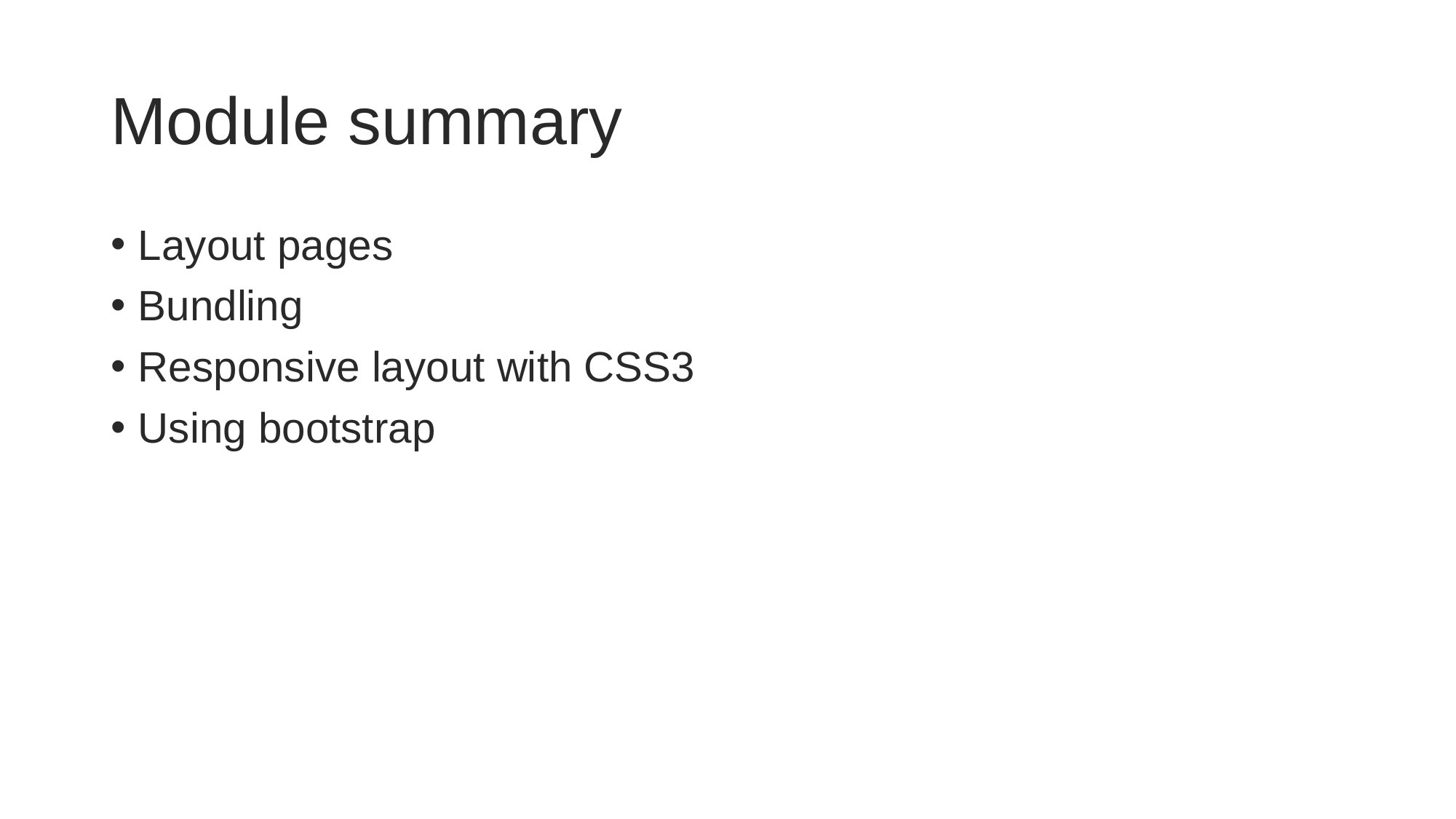

# Module summary
Layout pages
Bundling
Responsive layout with CSS3
Using bootstrap